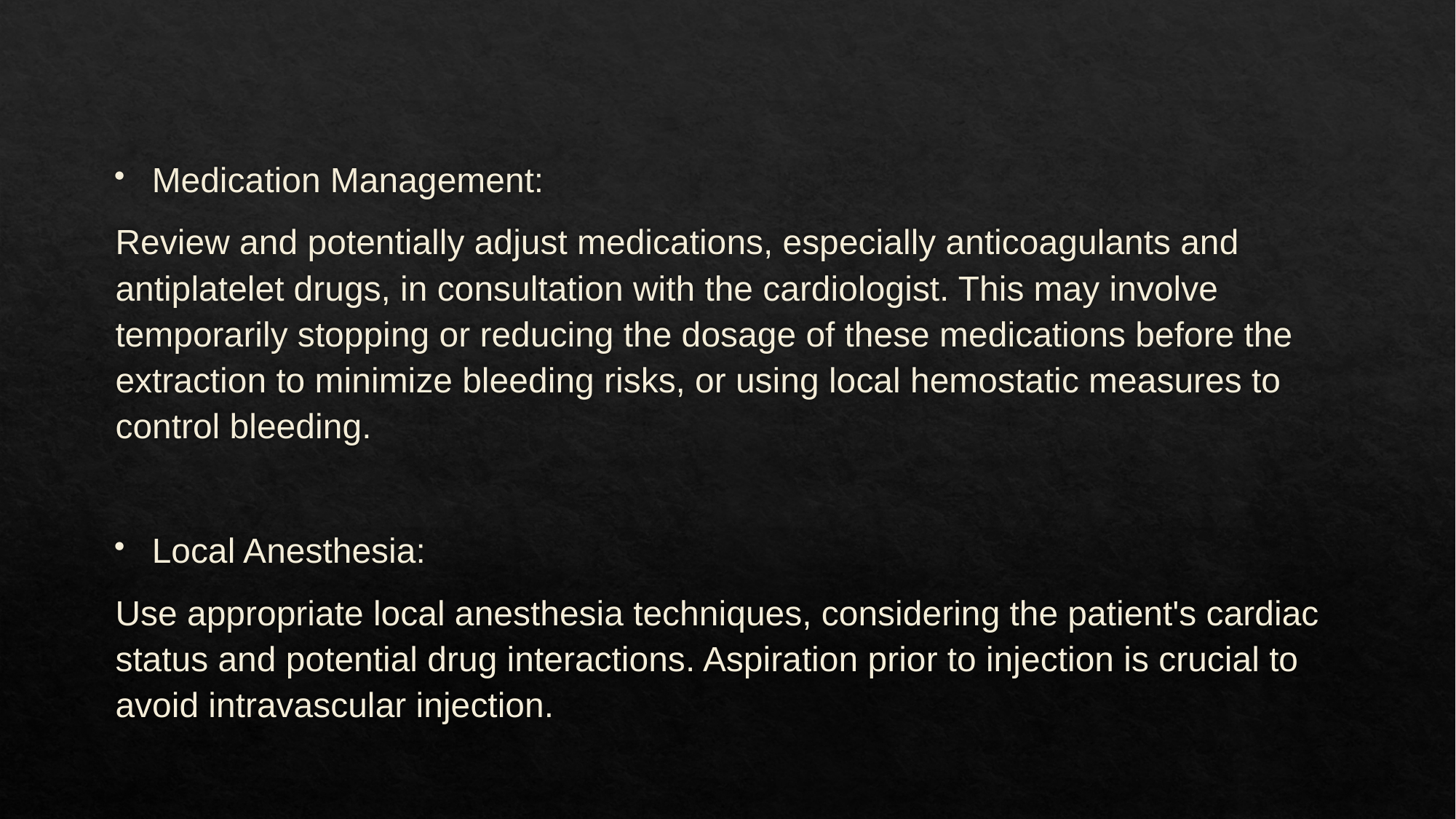

#
Medication Management:
Review and potentially adjust medications, especially anticoagulants and antiplatelet drugs, in consultation with the cardiologist. This may involve temporarily stopping or reducing the dosage of these medications before the extraction to minimize bleeding risks, or using local hemostatic measures to control bleeding.

Local Anesthesia:
Use appropriate local anesthesia techniques, considering the patient's cardiac status and potential drug interactions. Aspiration prior to injection is crucial to avoid intravascular injection.